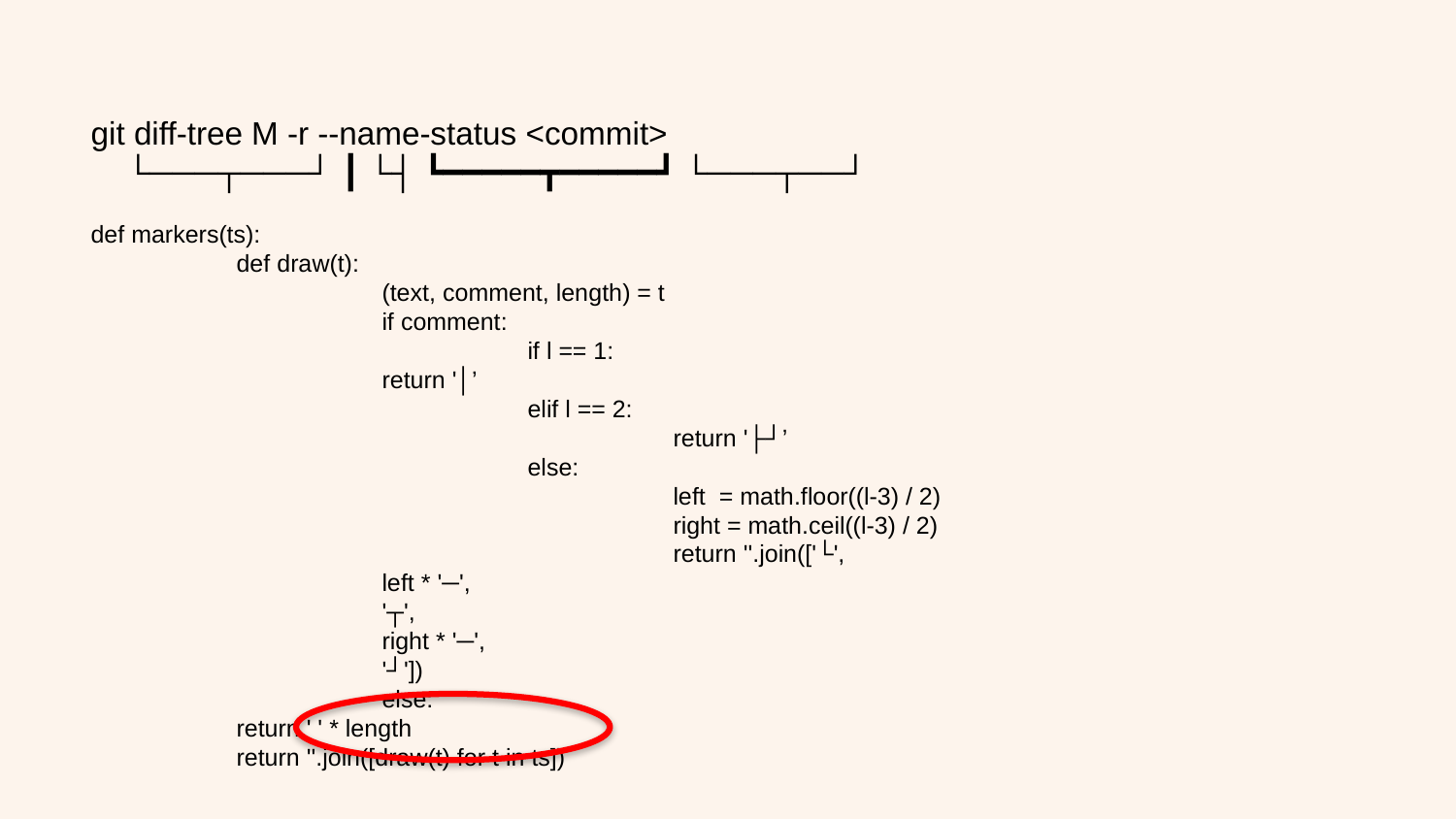

git diff-tree M -r --name-status <commit>
    └───┬───┘ ┃ └┤ ┗━━━━━┳━━━━━┛ └───┬──┘

def markers(ts):
	def draw(t):
 		(text, comment, length) = t
		if comment:
			if l == 1:
          		return '│’
			elif l == 2:
				return '├┘’
			else:
				left  = math.floor((l-3) / 2)
				right = math.ceil((l-3) / 2)
				return ''.join(['└',
                    		left * '─',
                    		'┬',
                    		right * '─',
                    		'┘'])
		else:
          	return ' ' * length
	return ''.join([draw(t) for t in ts])